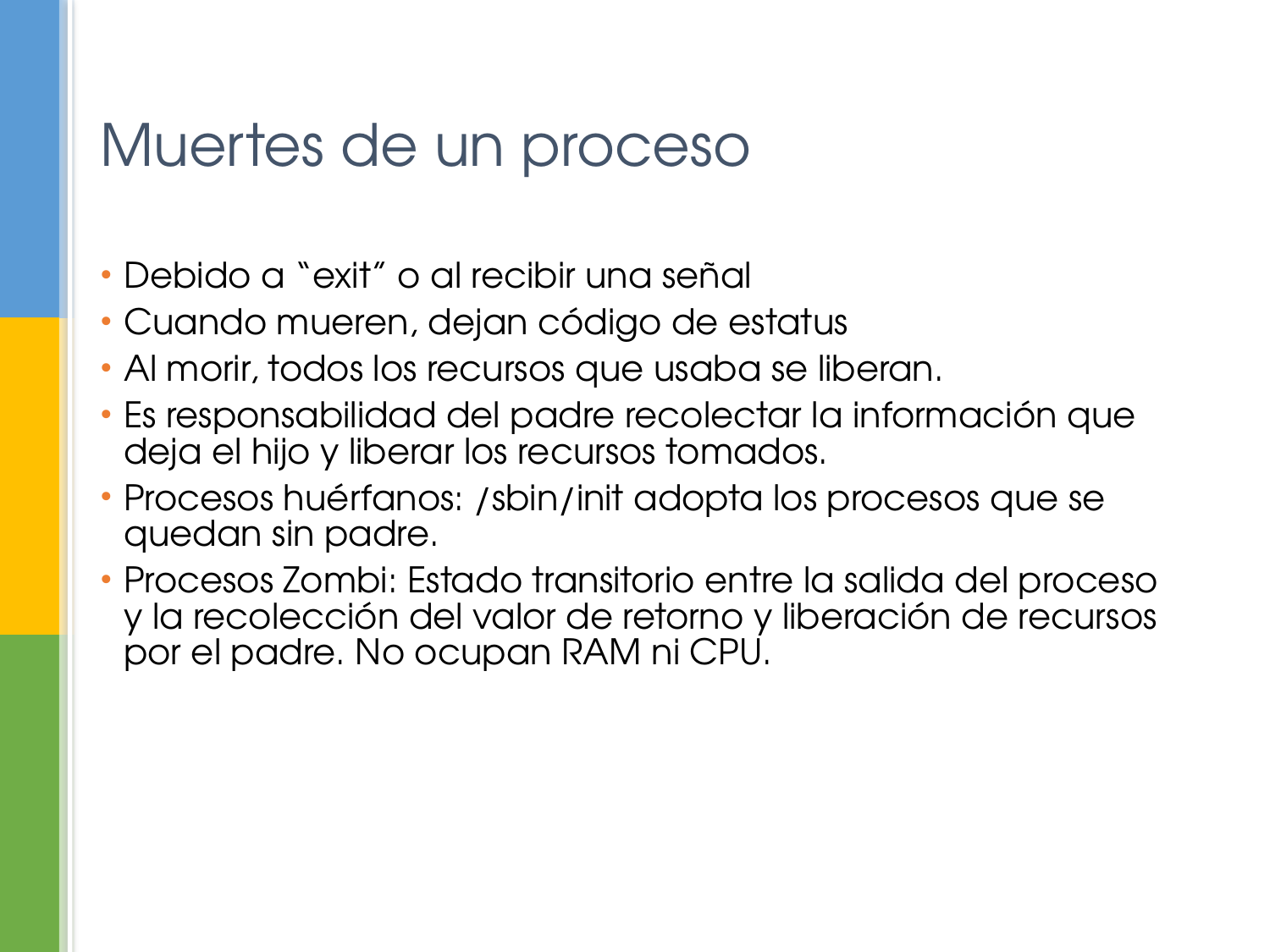

# Muertes de un proceso
Debido a “exit” o al recibir una señal
Cuando mueren, dejan código de estatus
Al morir, todos los recursos que usaba se liberan.
Es responsabilidad del padre recolectar la información que deja el hijo y liberar los recursos tomados.
Procesos huérfanos: /sbin/init adopta los procesos que se quedan sin padre.
Procesos Zombi: Estado transitorio entre la salida del proceso y la recolección del valor de retorno y liberación de recursos  por el padre. No ocupan RAM ni CPU.